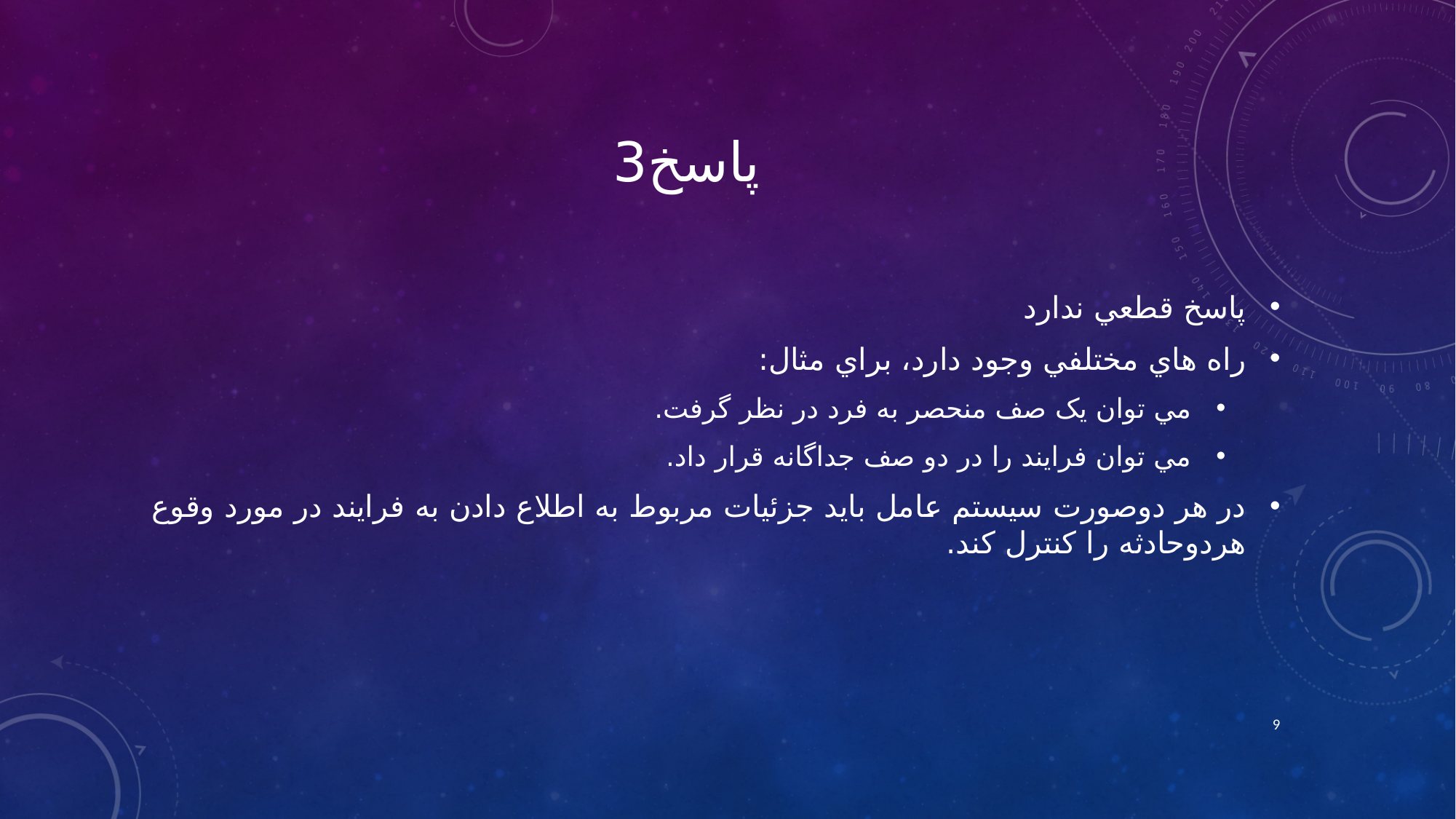

# پاسخ3
پاسخ قطعي ندارد
راه هاي مختلفي وجود دارد، براي مثال:
مي توان يک صف منحصر به فرد در نظر گرفت.
مي توان فرايند را در دو صف جداگانه قرار داد.
در هر دوصورت سيستم عامل بايد جزئيات مربوط به اطلاع دادن به فرايند در مورد وقوع هردوحادثه را کنترل کند.

9